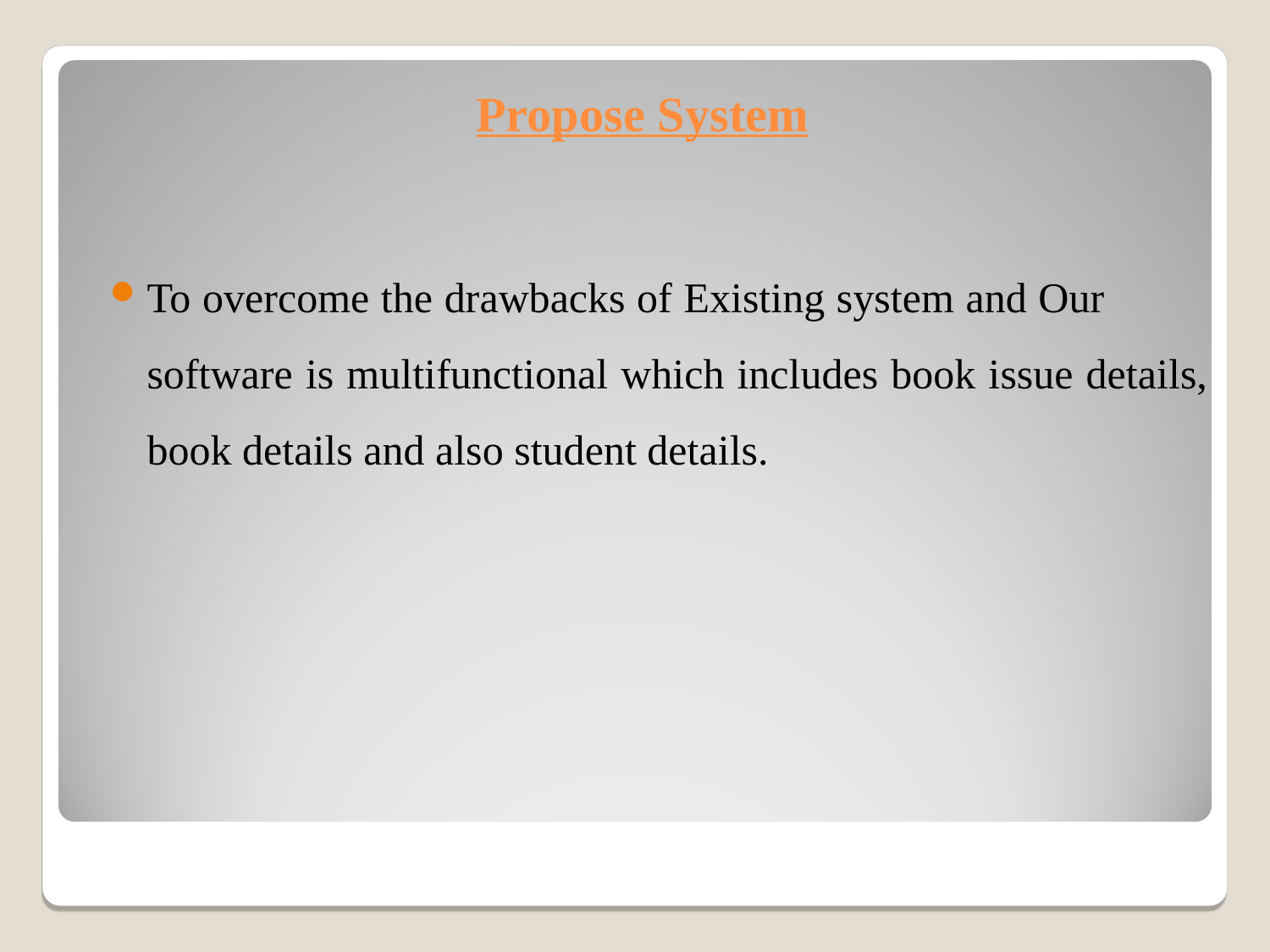

# Propose System
To overcome the drawbacks of Existing system and Our          software is multifunctional which includes book issue details, book details and also student details.